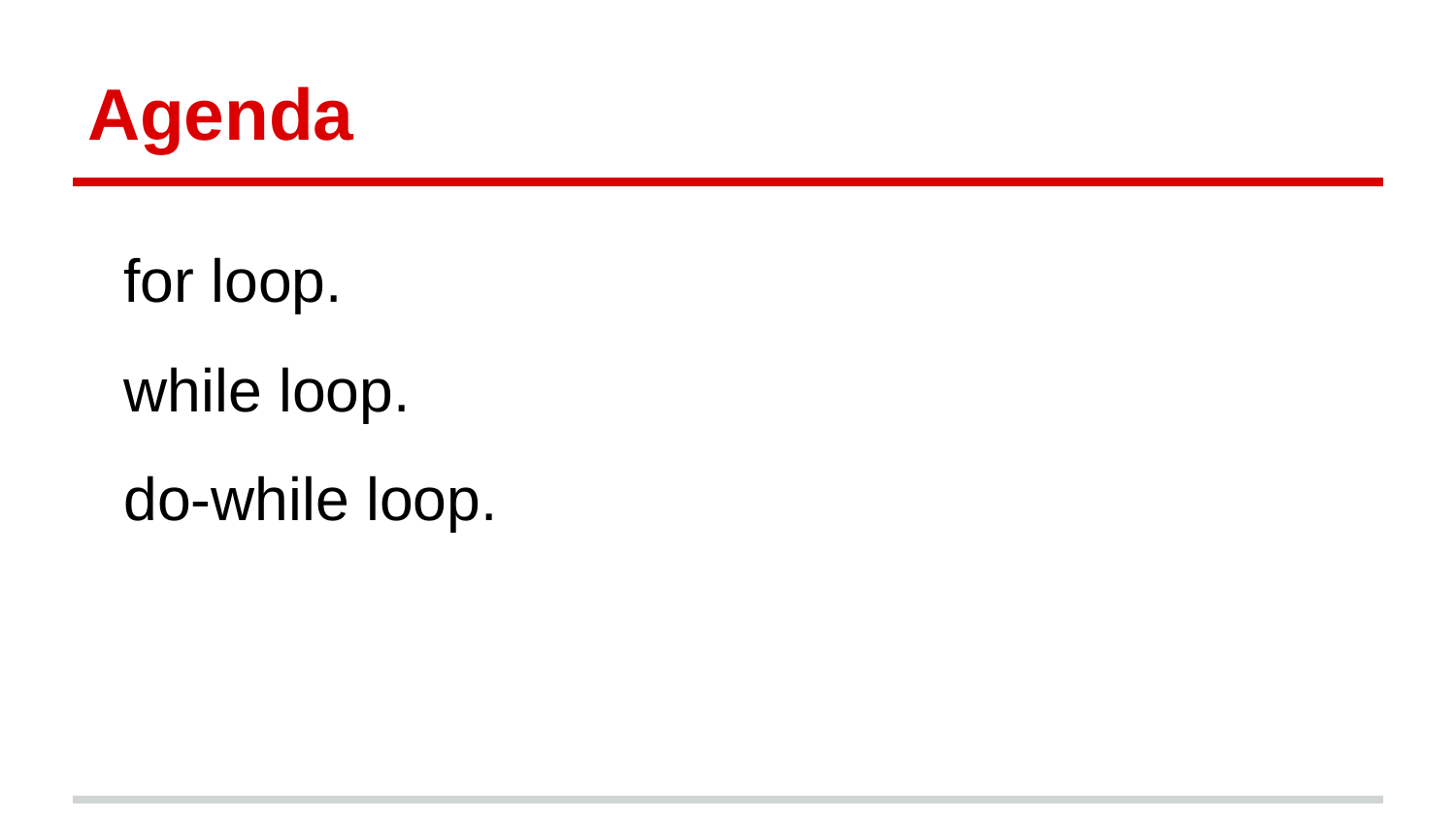

# Agenda
for loop.
while loop.
do-while loop.